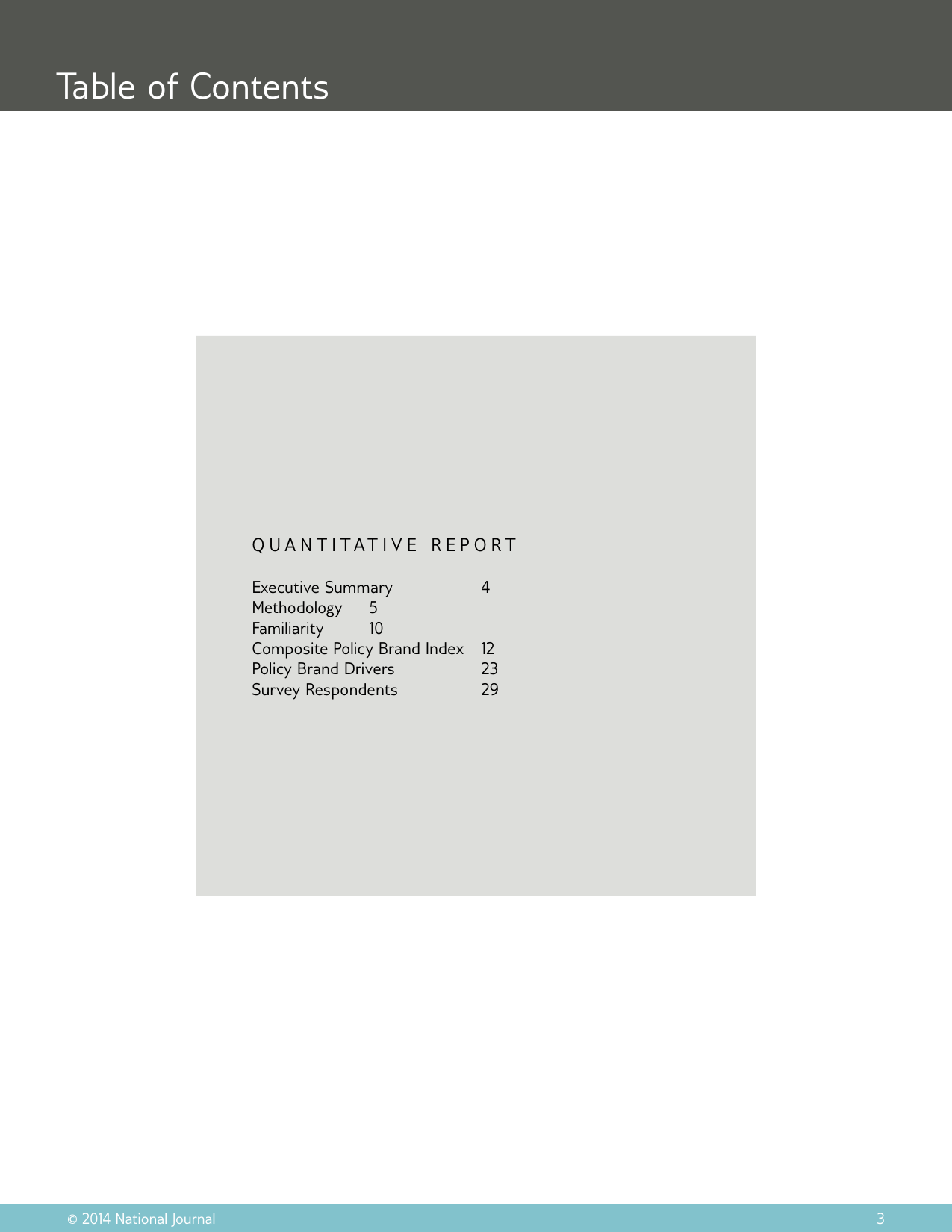

# Table of Contents
Quantitative Report

Executive Summary 	 4
Methodology 	 5
Familiarity 	 10
Composite Policy Brand Index 	 12
Policy Brand Drivers 	 23
Survey Respondents 	 29
3